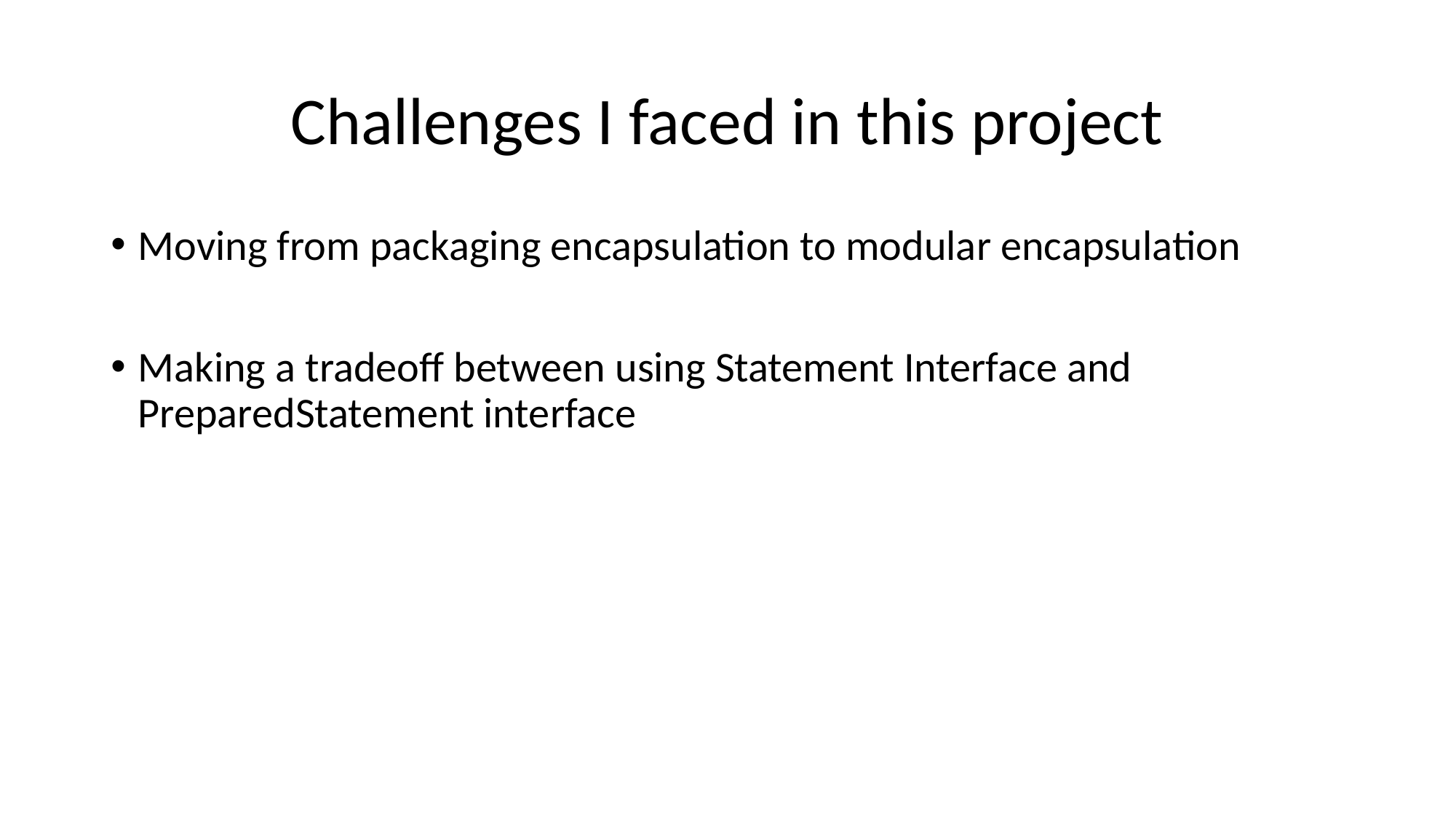

# Challenges I faced in this project
Moving from packaging encapsulation to modular encapsulation

Making a tradeoff between using Statement Interface and PreparedStatement interface